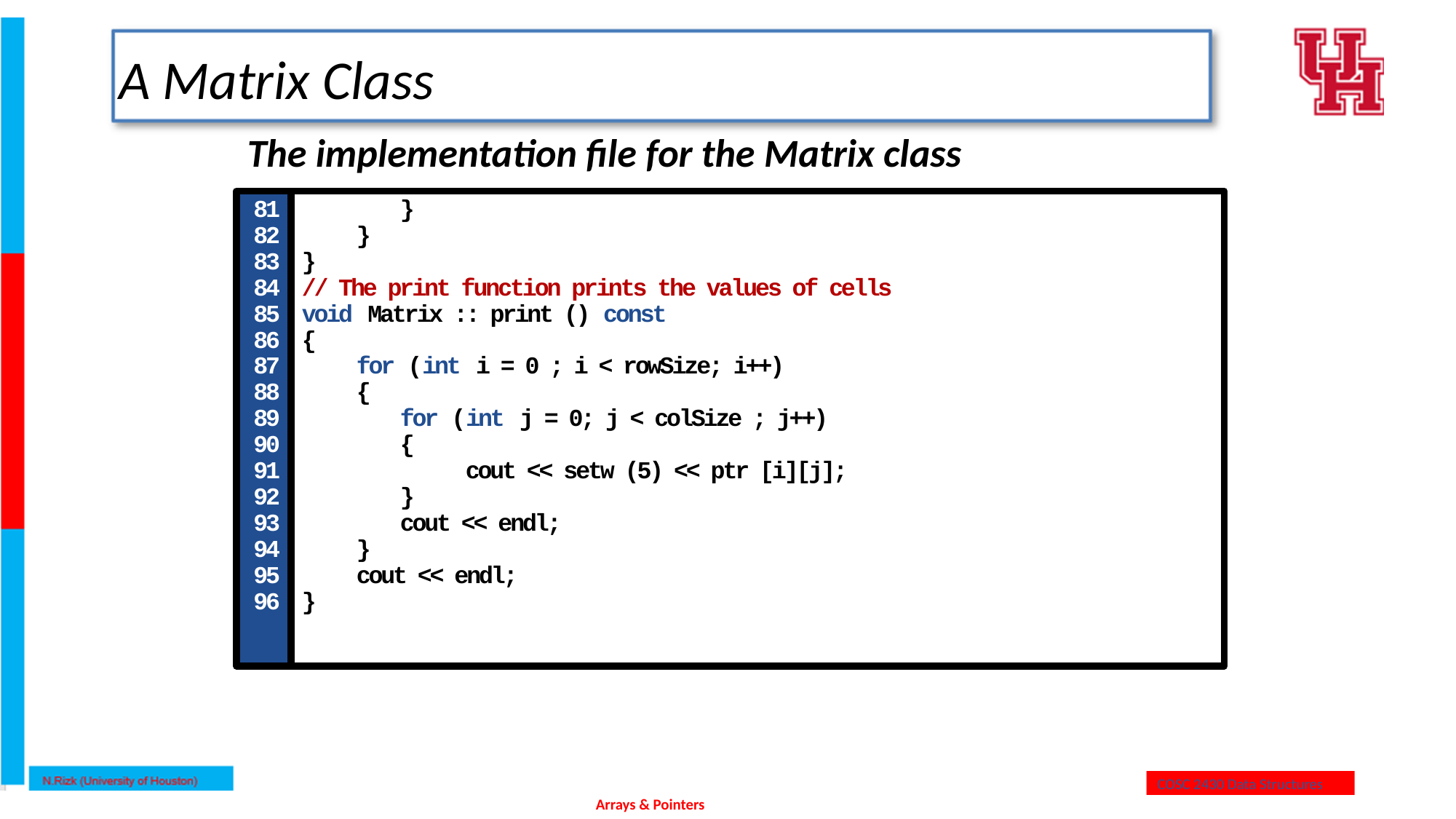

# A Matrix Class
The implementation file for the Matrix class
81
82
83
84
85
86
87
88
89
90
91
92
93
94
95
96
}
}
}
// The print function prints the values of cells
void Matrix :: print () const
{
for (int i = 0 ; i < rowSize; i++)
{
for (int j = 0; j < colSize ; j++)
{
cout << setw (5) << ptr [i][j];
}
cout << endl;
}
cout << endl;
}